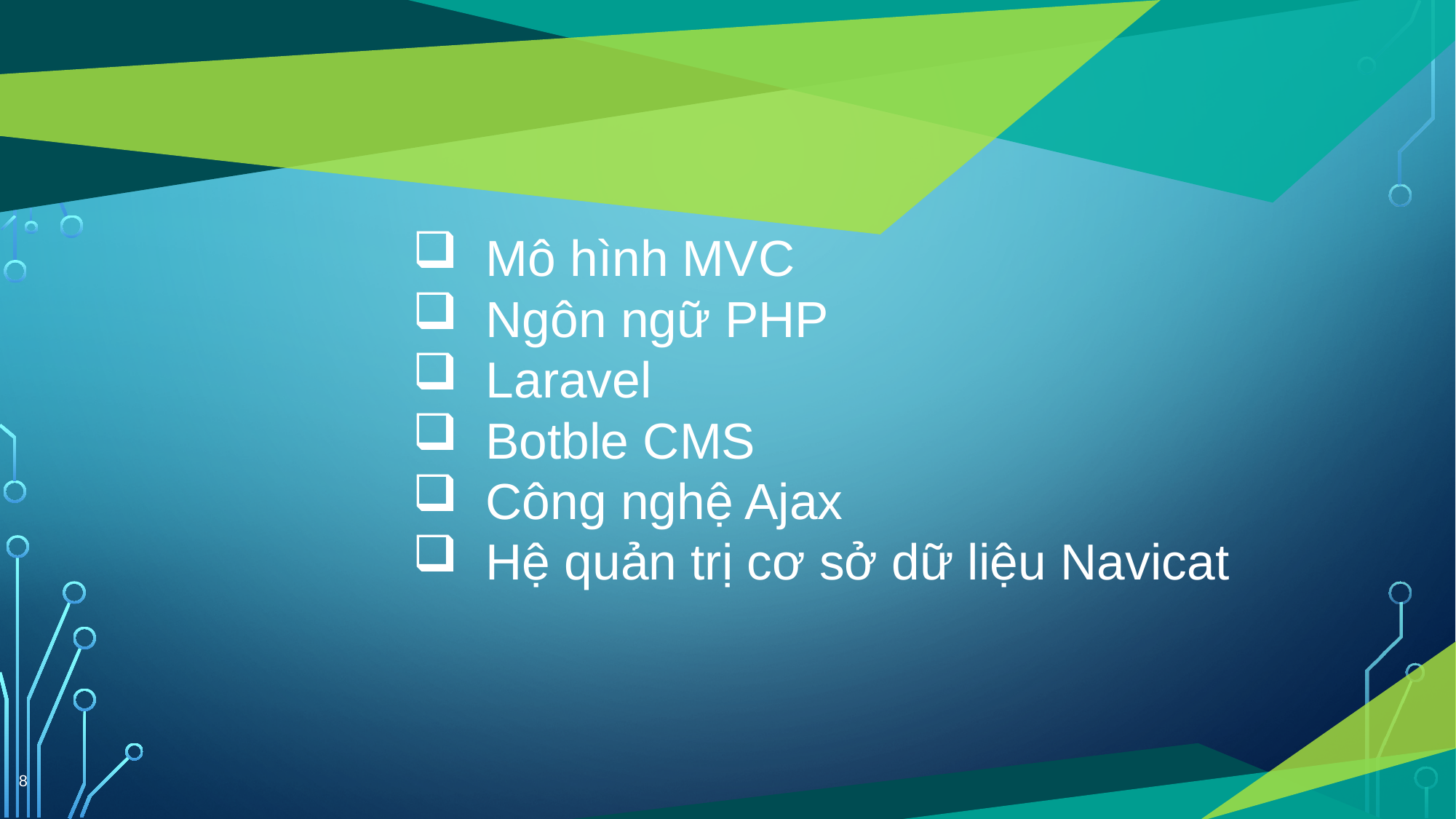

Mô hình MVC
Ngôn ngữ PHP
Laravel
Botble CMS
Công nghệ Ajax
Hệ quản trị cơ sở dữ liệu Navicat
8